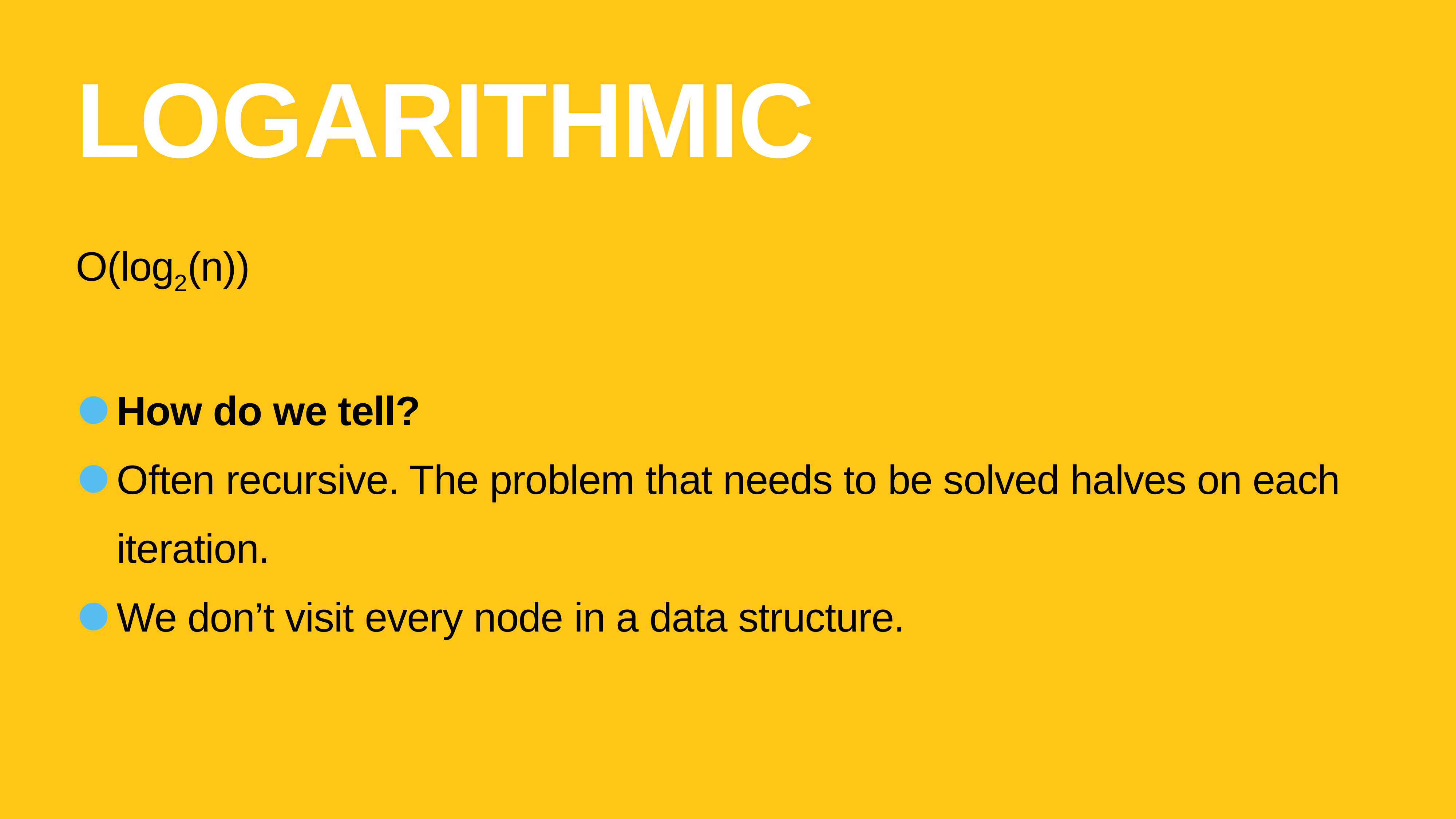

# Logarithmic
O(log2(n))

How do we tell?
Often recursive. The problem that needs to be solved halves on each iteration.
We don’t visit every node in a data structure.